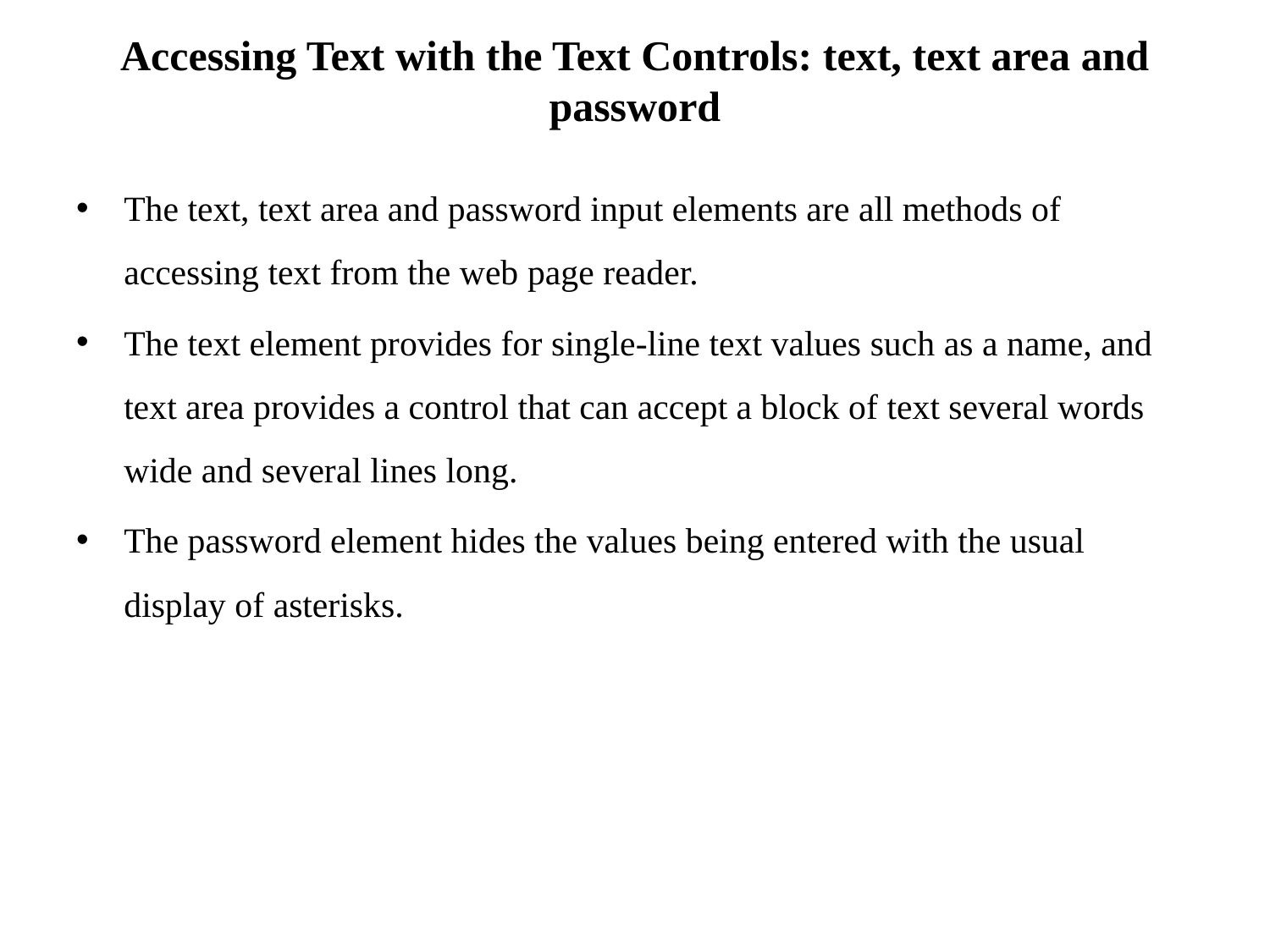

# Accessing Text with the Text Controls: text, text area and password
The text, text area and password input elements are all methods of accessing text from the web page reader.
The text element provides for single-line text values such as a name, and text area provides a control that can accept a block of text several words wide and several lines long.
The password element hides the values being entered with the usual display of asterisks.